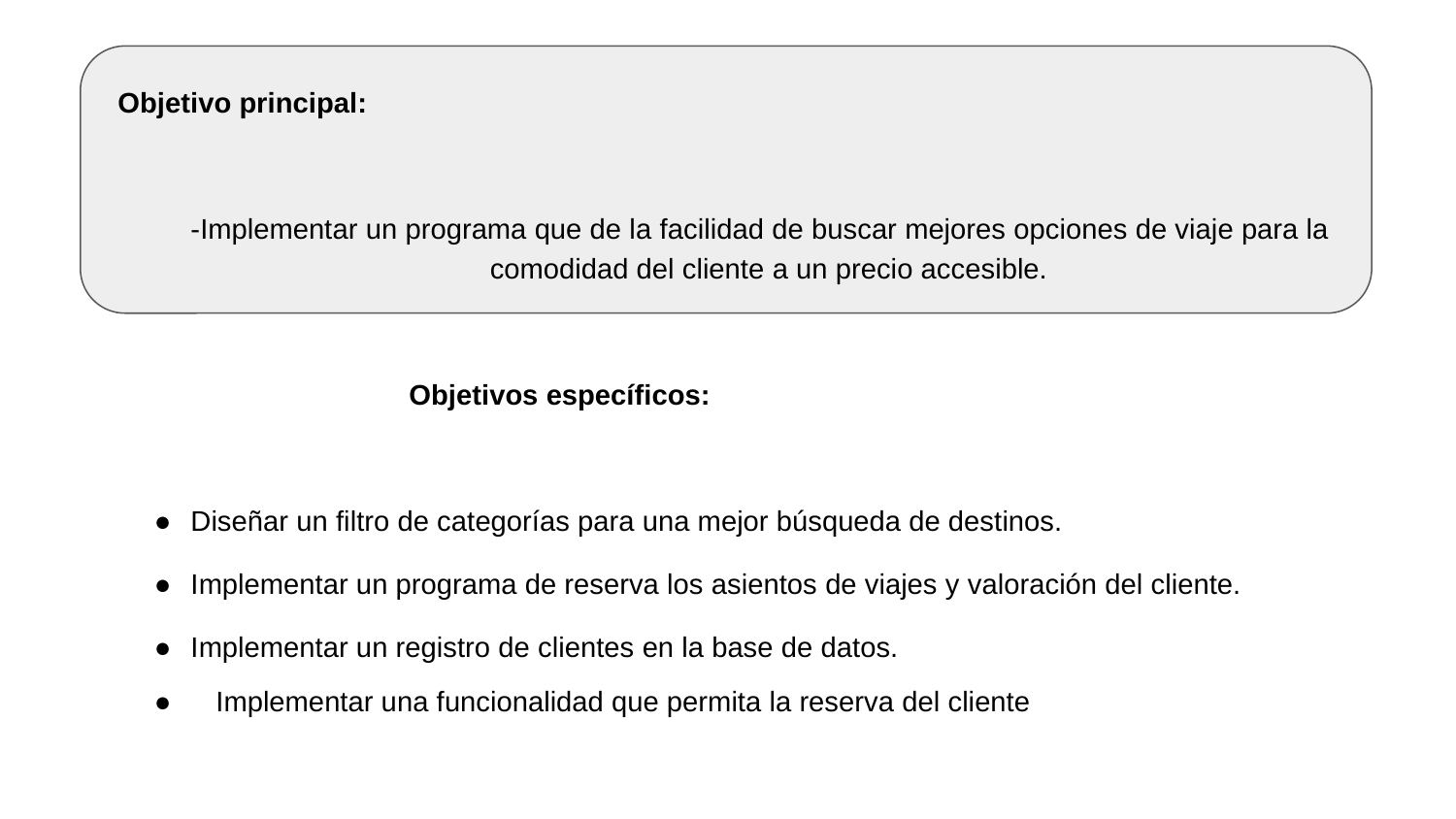

Objetivo principal:

-Implementar un programa que de la facilidad de buscar mejores opciones de viaje para la                      	 comodidad del cliente a un precio accesible.

    		Objetivos específicos:

●   	Diseñar un filtro de categorías para una mejor búsqueda de destinos.
●   	Implementar un programa de reserva los asientos de viajes y valoración del cliente.
●   	Implementar un registro de clientes en la base de datos.
●       Implementar una funcionalidad que permita la reserva del cliente